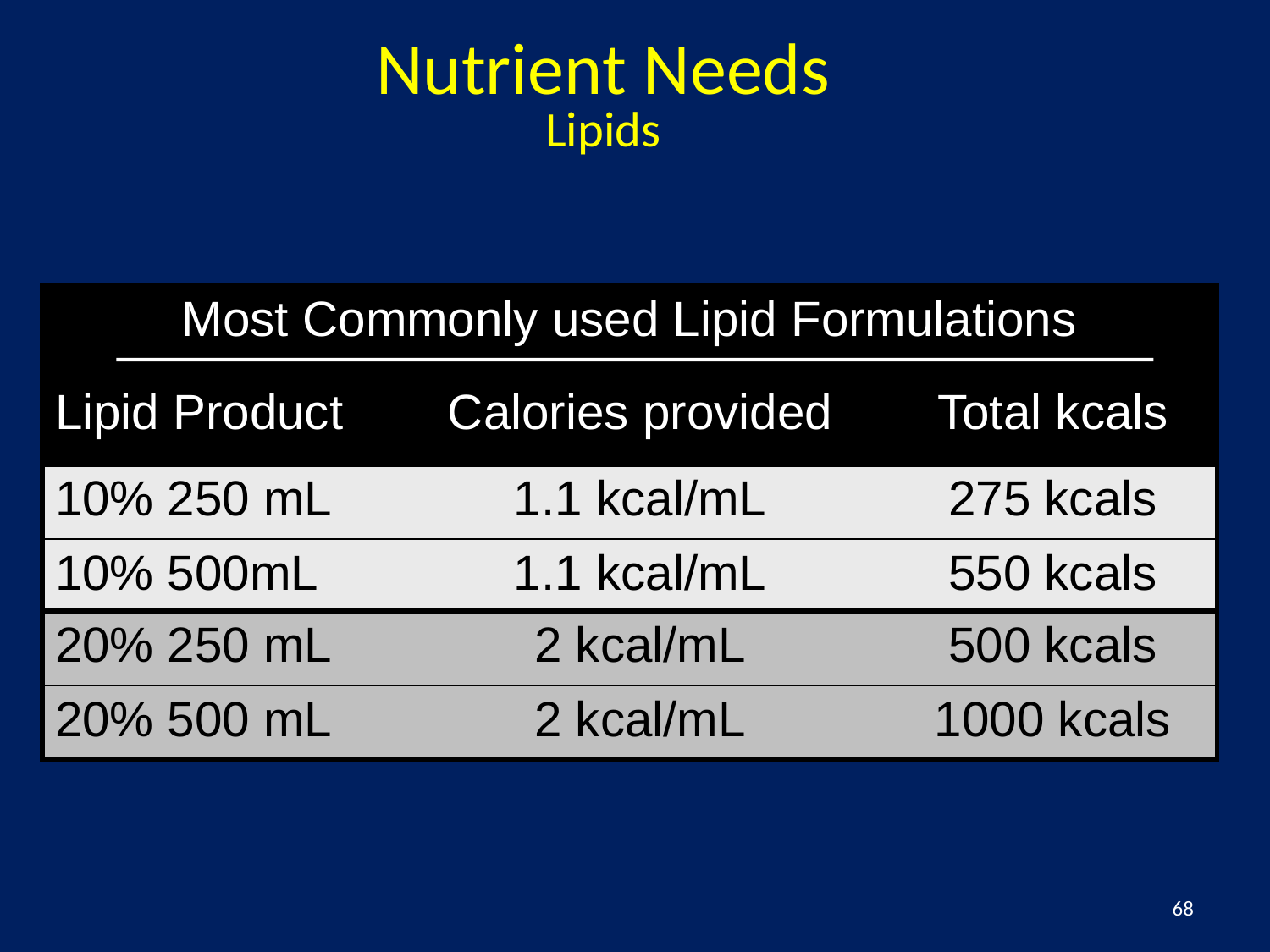

# Nutrient Needs Lipids
| Most Commonly used Lipid Formulations |  |  |
| --- | --- | --- |
| Lipid Product | Calories provided | Total kcals |
| 10% 250 mL | 1.1 kcal/mL | 275 kcals |
| 10% 500mL | 1.1 kcal/mL | 550 kcals |
| 20% 250 mL | 2 kcal/mL | 500 kcals |
| 20% 500 mL | 2 kcal/mL | 1000 kcals |

68